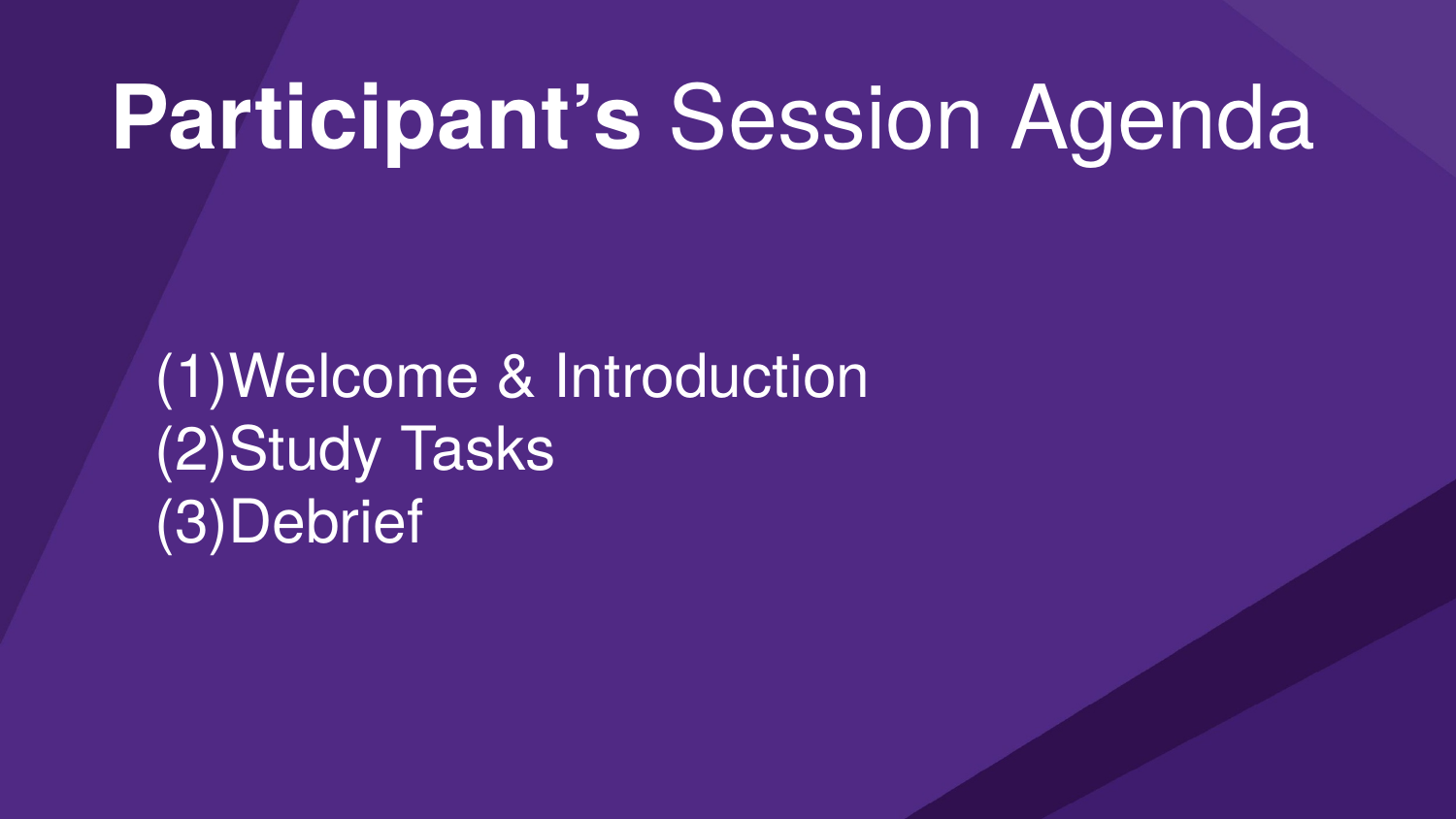

Participant’s Session Agenda
# Welcome & Introduction
Study Tasks
Debrief